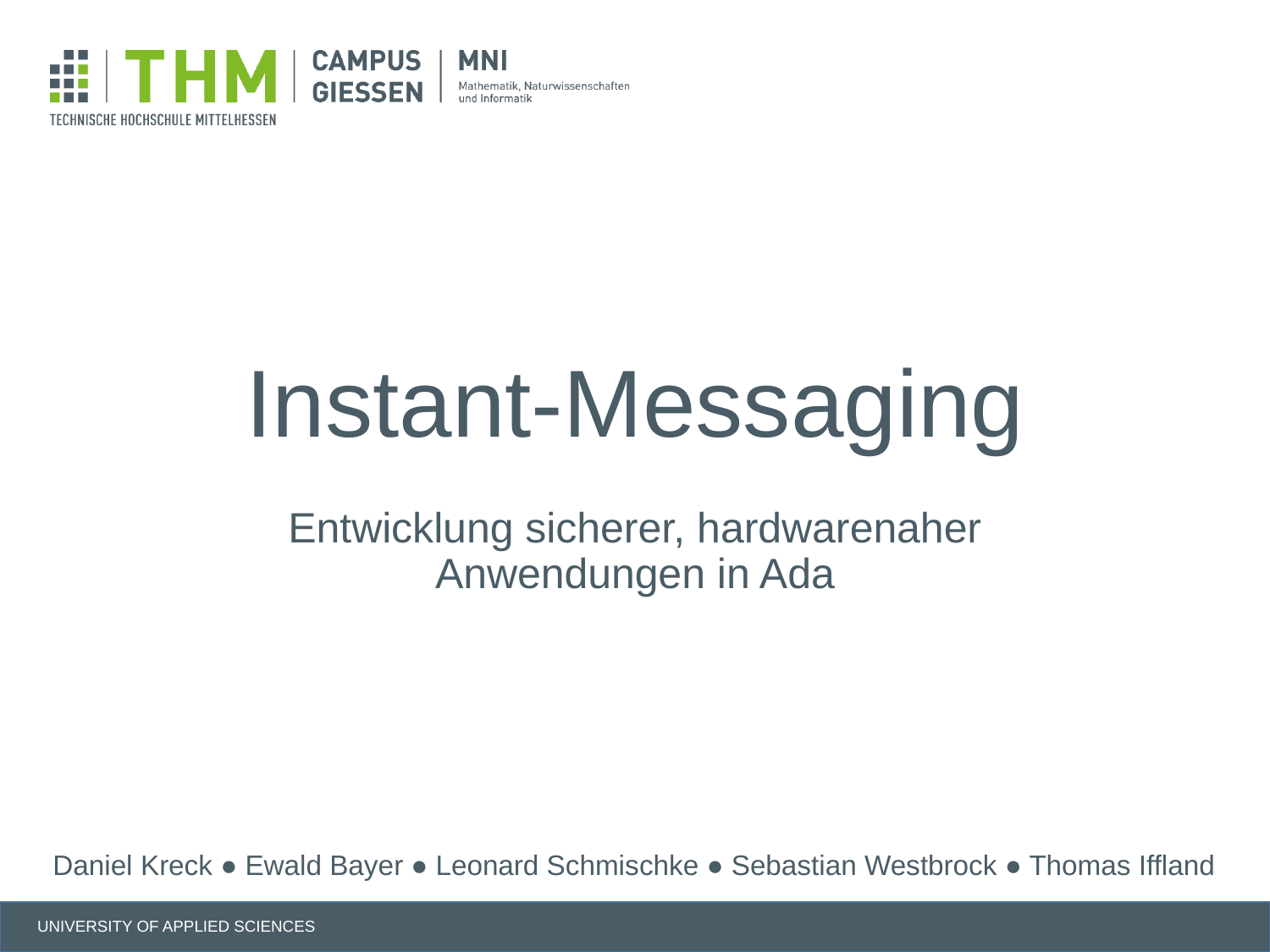

# Instant-Messaging
Entwicklung sicherer, hardwarenaher Anwendungen in Ada
Daniel Kreck ● Ewald Bayer ● Leonard Schmischke ● Sebastian Westbrock ● Thomas Iffland